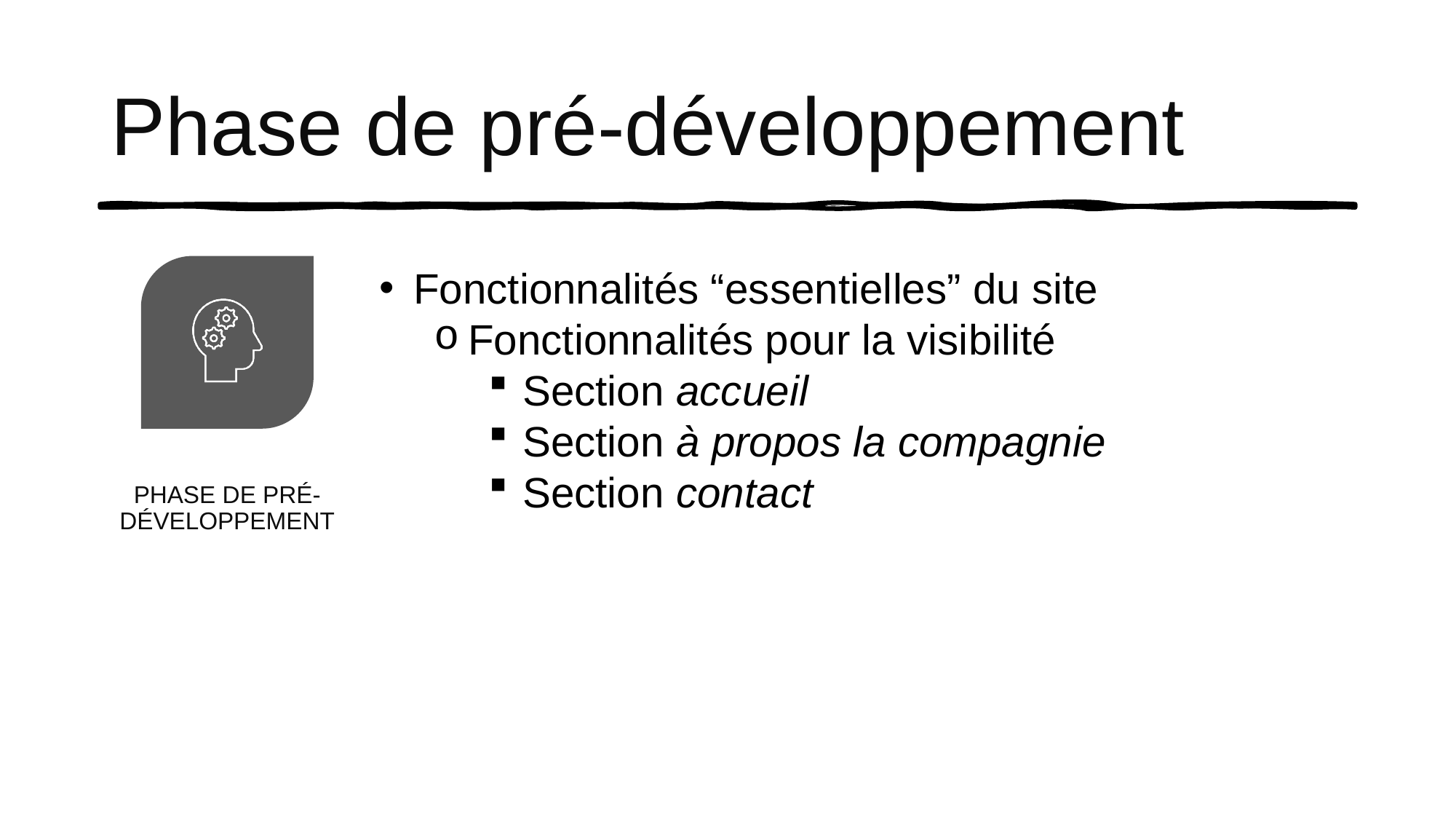

# Phase de pré-développement

Fonctionnalités “essentielles” du site
Fonctionnalités pour la visibilité
Section accueil
Section à propos la compagnie
Section contact

Phase de pré-développement